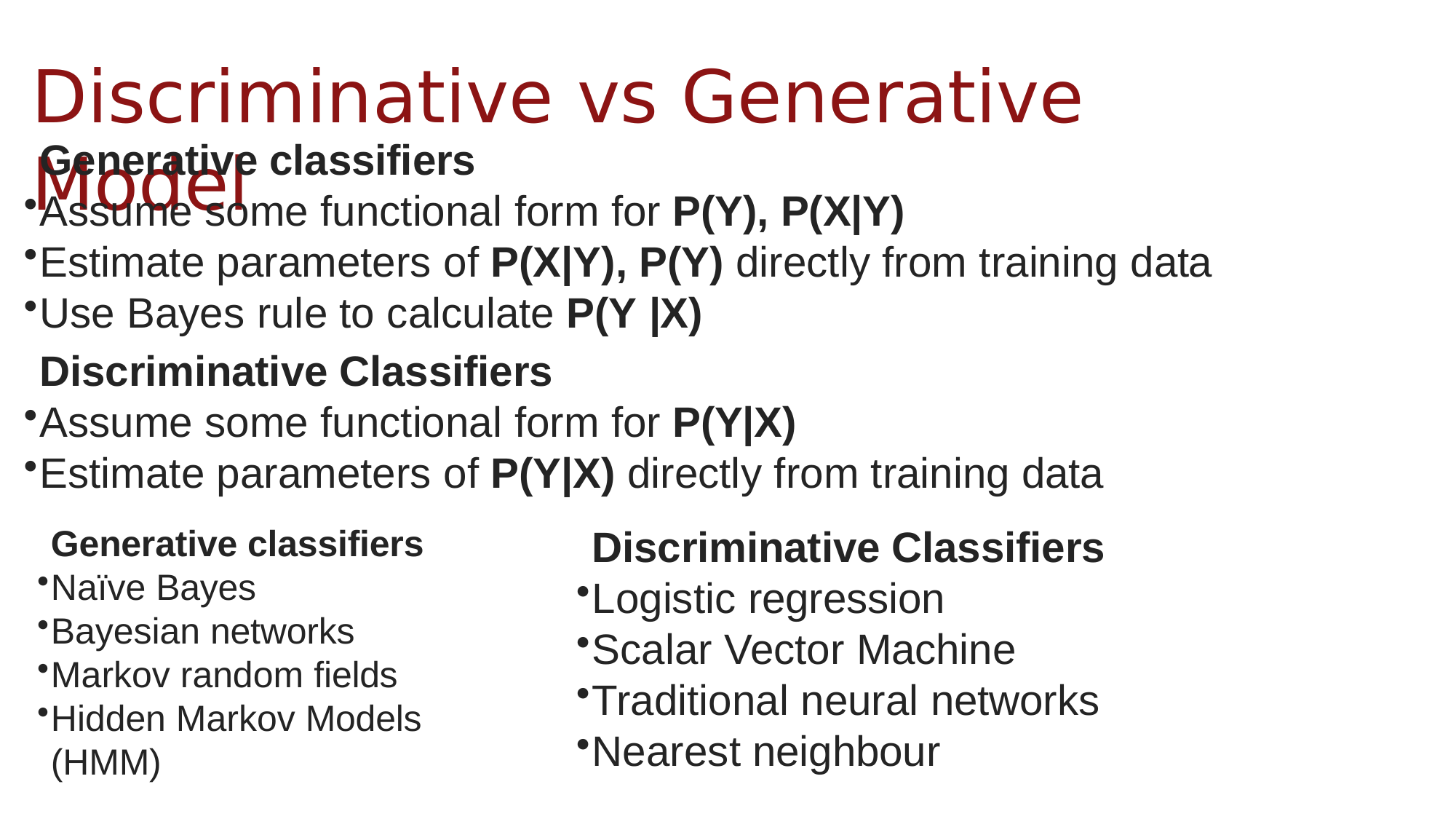

# Discriminative vs Generative Model
Generative classifiers
Assume some functional form for P(Y), P(X|Y)
Estimate parameters of P(X|Y), P(Y) directly from training data
Use Bayes rule to calculate P(Y |X)
Discriminative Classifiers
Assume some functional form for P(Y|X)
Estimate parameters of P(Y|X) directly from training data
Discriminative Classifiers
Logistic regression
Scalar Vector Machine
Traditional neural networks
Nearest neighbour
Generative classifiers
Naïve Bayes
Bayesian networks
Markov random fields
Hidden Markov Models (HMM)